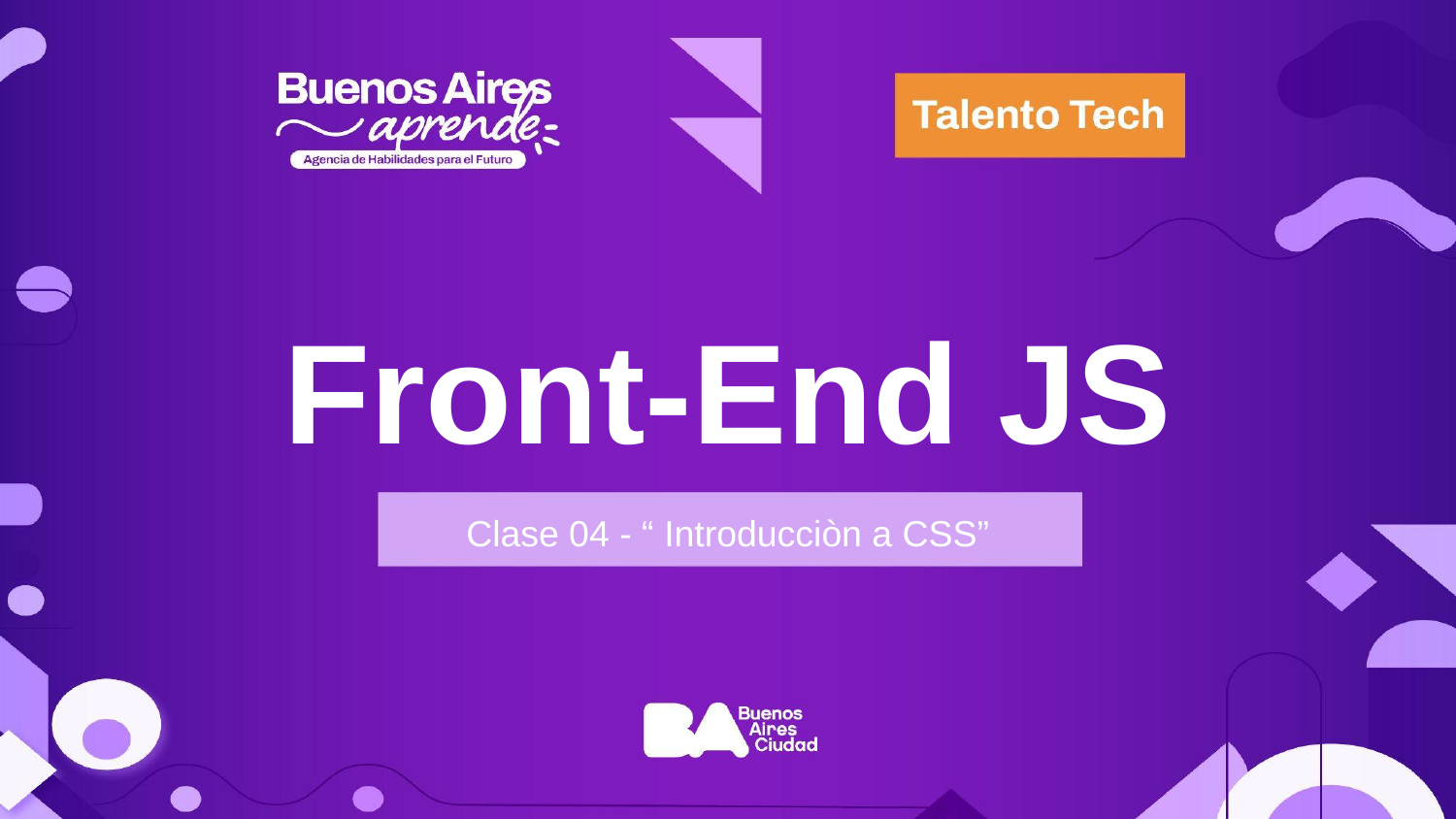

Front-End JS
Clase 04 - “ Introducciòn a CSS”